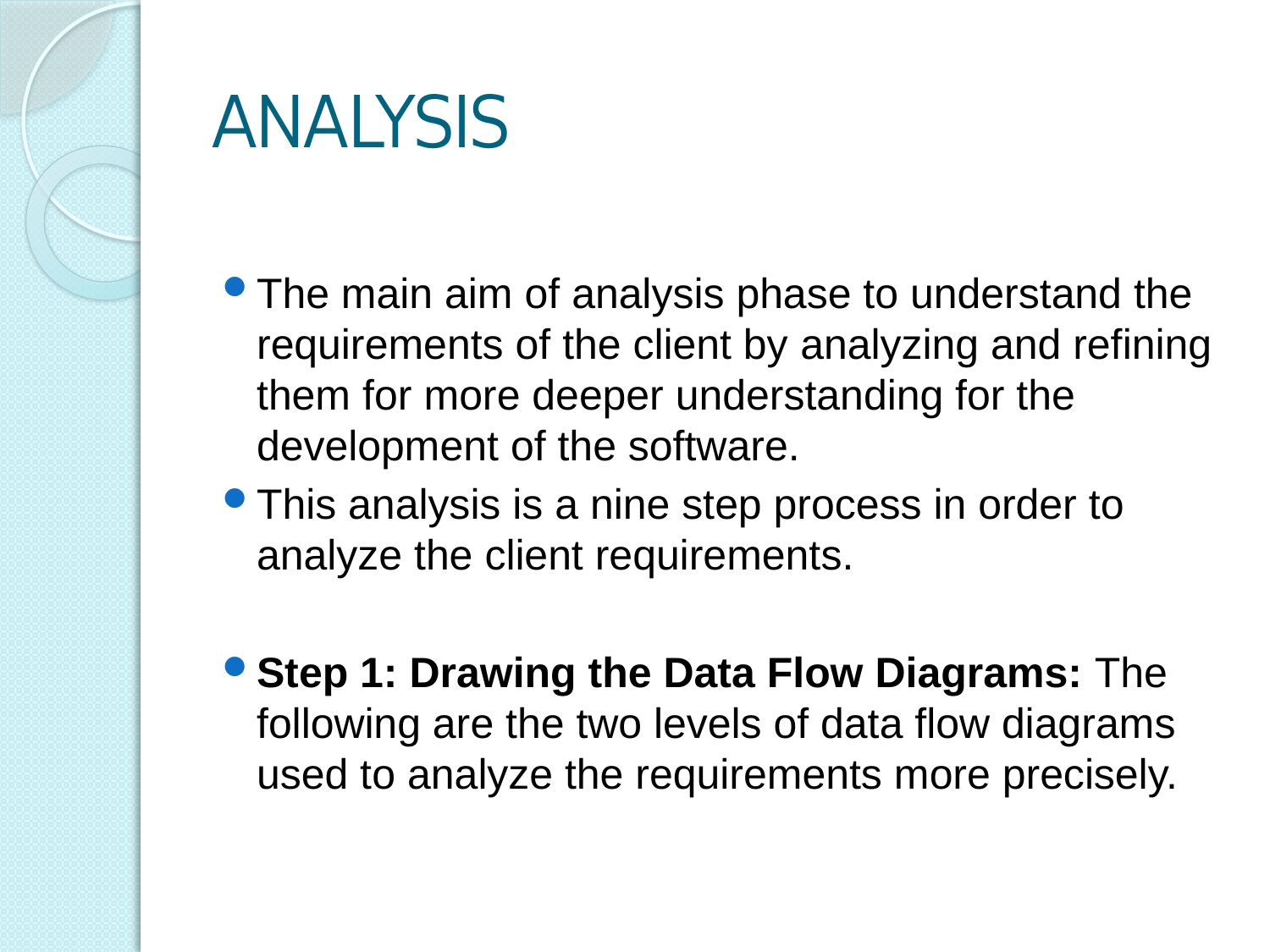

# ANALYSIS

The main aim of analysis phase to understand the requirements of the client by analyzing and refining them for more deeper understanding for the development of the software.
This analysis is a nine step process in order to analyze the client requirements.

Step 1: Drawing the Data Flow Diagrams: The following are the two levels of data flow diagrams used to analyze the requirements more precisely.